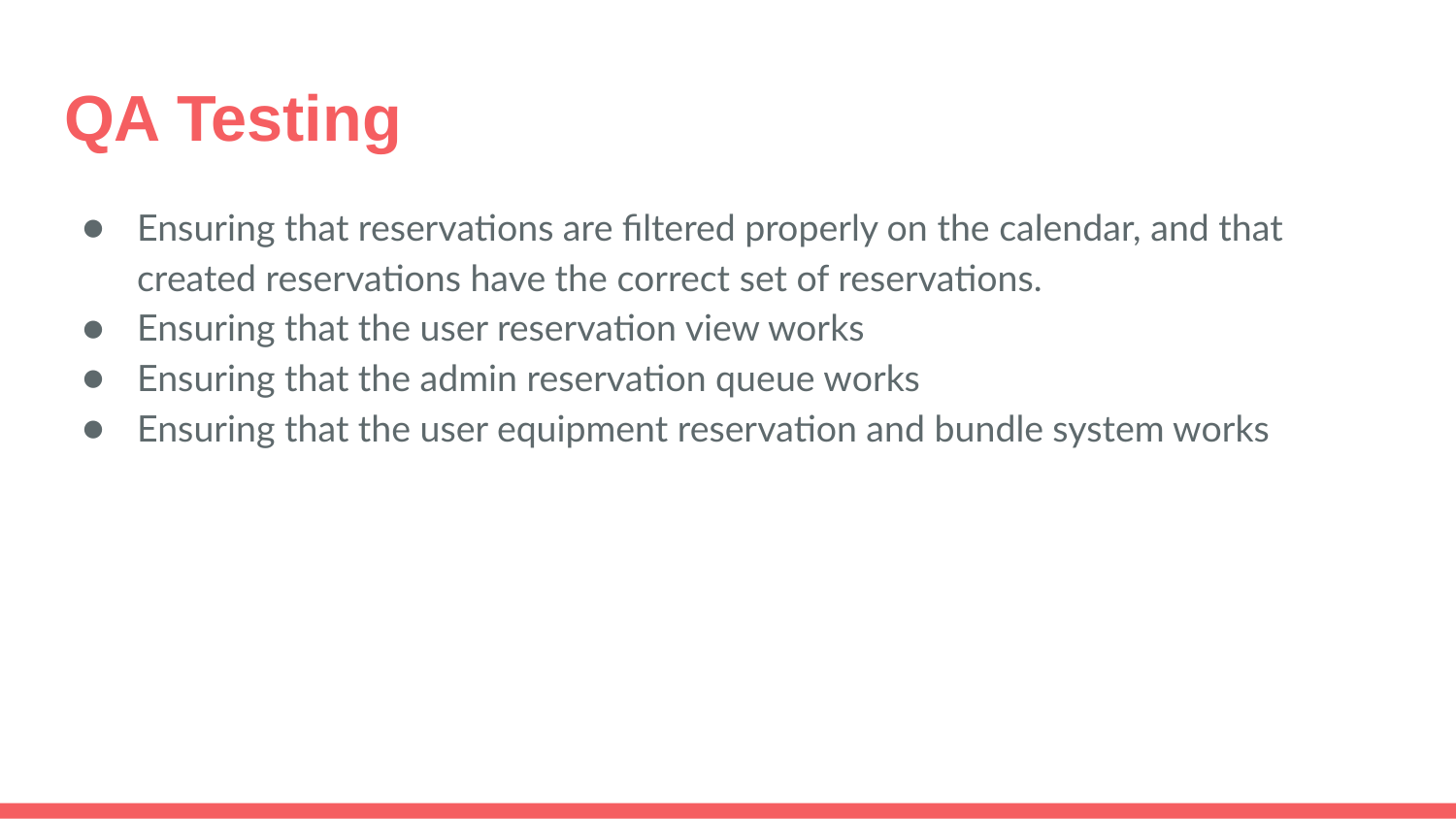

# QA Testing

Ensuring that reservations are filtered properly on the calendar, and that created reservations have the correct set of reservations.
Ensuring that the user reservation view works
Ensuring that the admin reservation queue works
Ensuring that the user equipment reservation and bundle system works